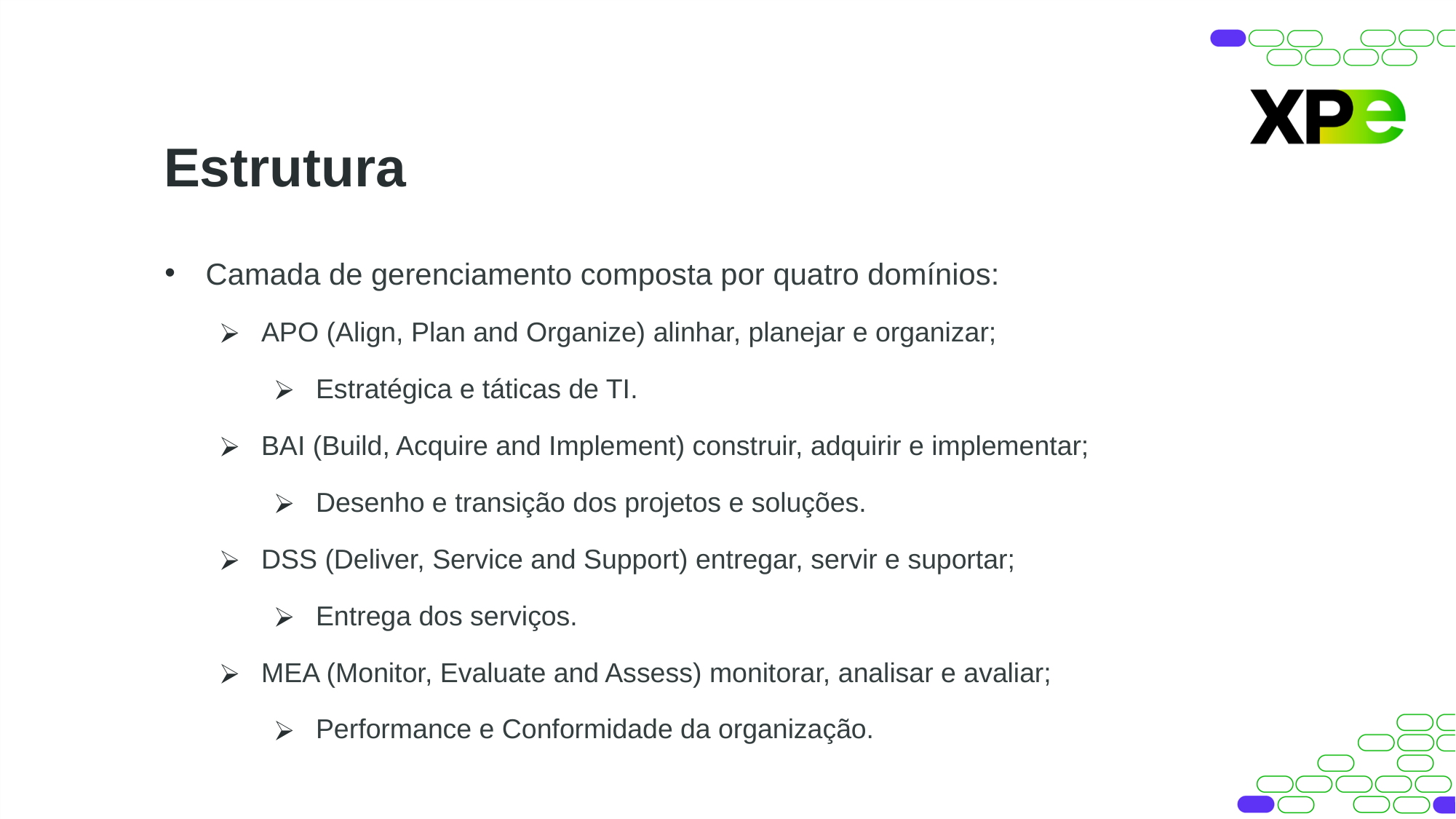

Estrutura
Camada de gerenciamento composta por quatro domínios:
APO (Align, Plan and Organize) alinhar, planejar e organizar;
Estratégica e táticas de TI.
BAI (Build, Acquire and Implement) construir, adquirir e implementar;
Desenho e transição dos projetos e soluções.
DSS (Deliver, Service and Support) entregar, servir e suportar;
Entrega dos serviços.
MEA (Monitor, Evaluate and Assess) monitorar, analisar e avaliar;
Performance e Conformidade da organização.